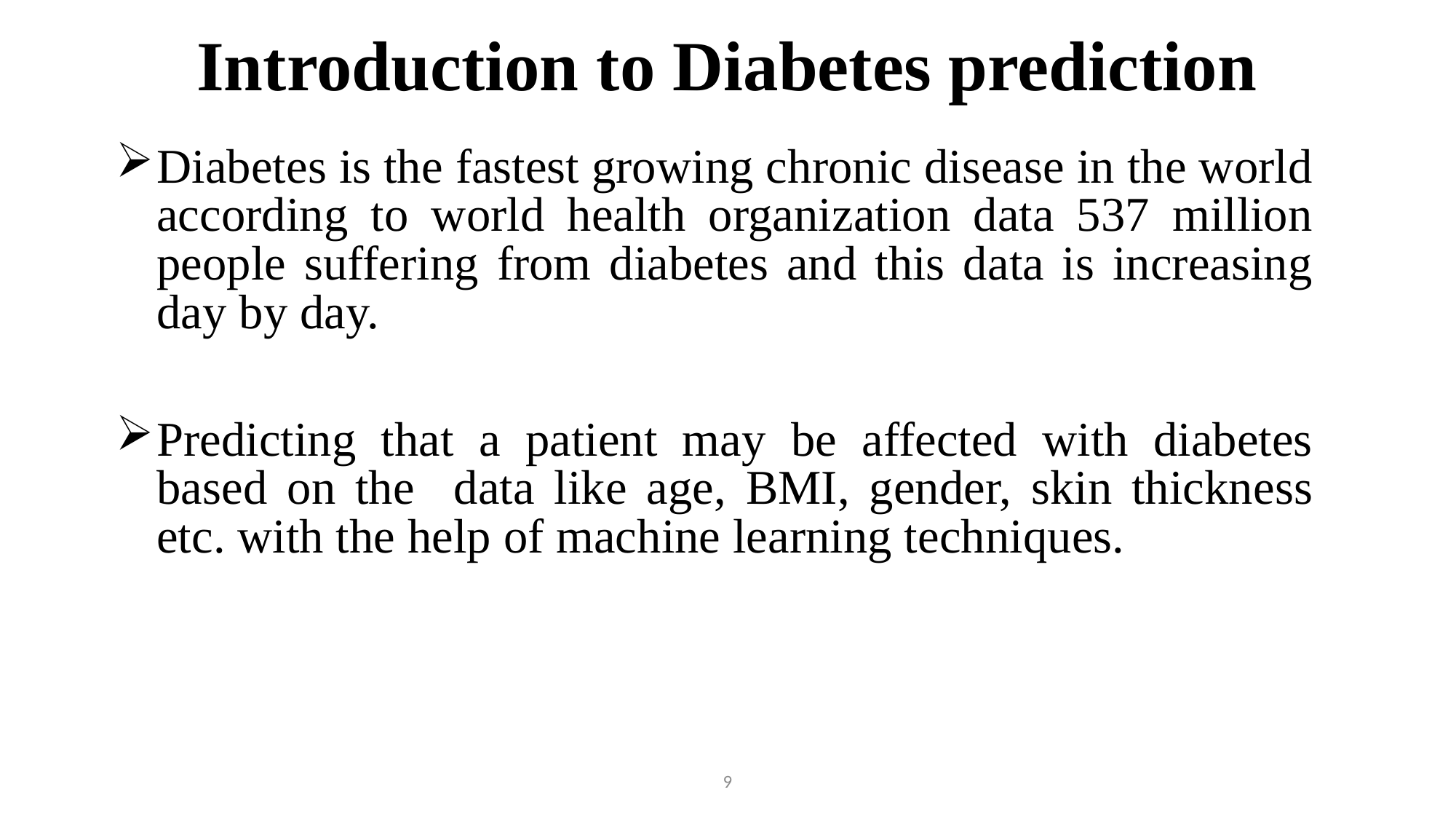

# Introduction to Diabetes prediction
Diabetes is the fastest growing chronic disease in the world according to world health organization data 537 million people suffering from diabetes and this data is increasing day by day.

Predicting that a patient may be affected with diabetes based on the  data like age, BMI, gender, skin thickness etc. with the help of machine learning techniques.

9